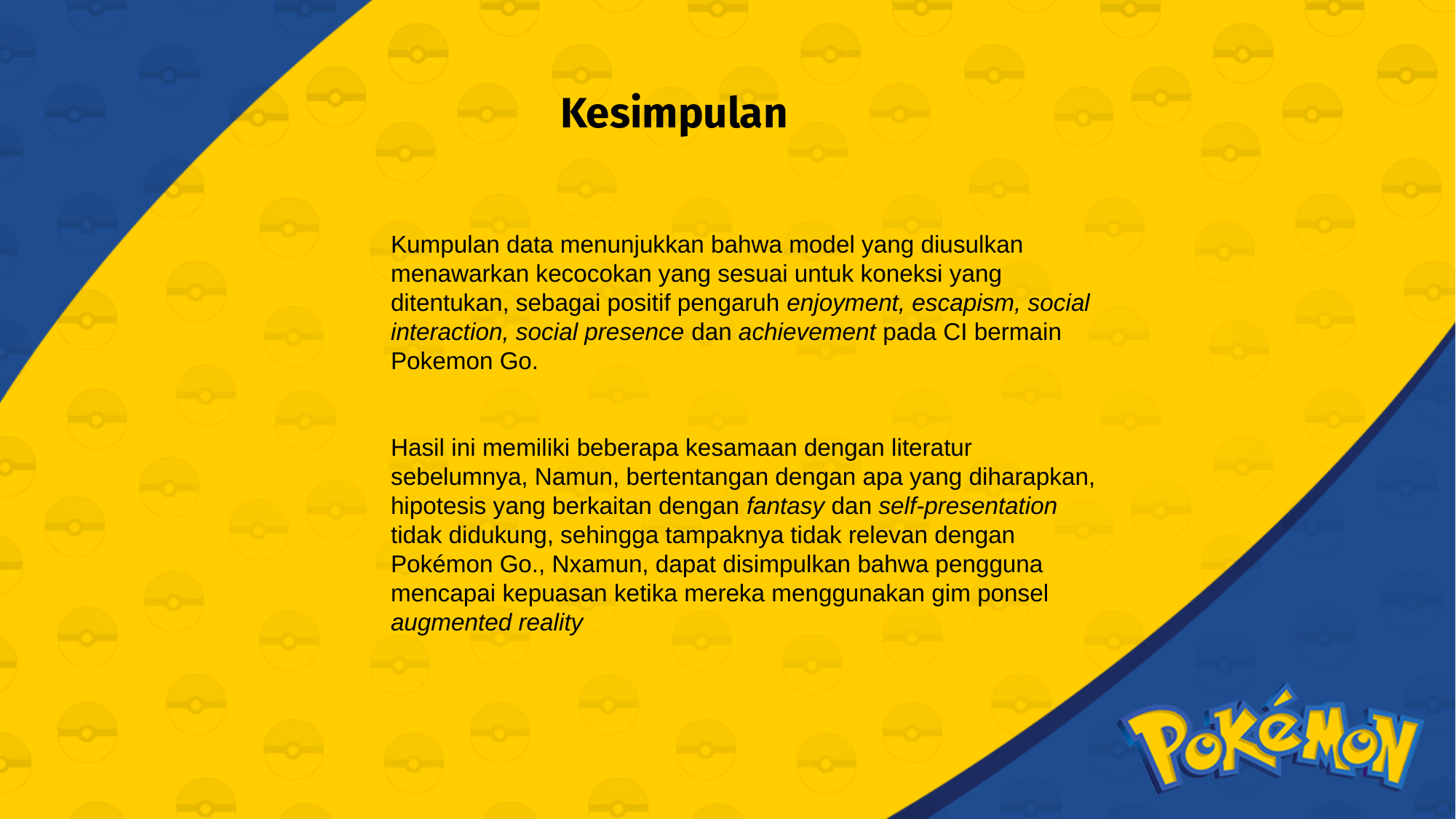

Kesimpulan
#
Kumpulan data menunjukkan bahwa model yang diusulkan menawarkan kecocokan yang sesuai untuk koneksi yang ditentukan, sebagai positif pengaruh enjoyment, escapism, social interaction, social presence dan achievement pada CI bermain Pokemon Go.

Hasil ini memiliki beberapa kesamaan dengan literatur sebelumnya, Namun, bertentangan dengan apa yang diharapkan, hipotesis yang berkaitan dengan fantasy dan self-presentation tidak didukung, sehingga tampaknya tidak relevan dengan Pokémon Go., Nxamun, dapat disimpulkan bahwa pengguna mencapai kepuasan ketika mereka menggunakan gim ponsel augmented reality